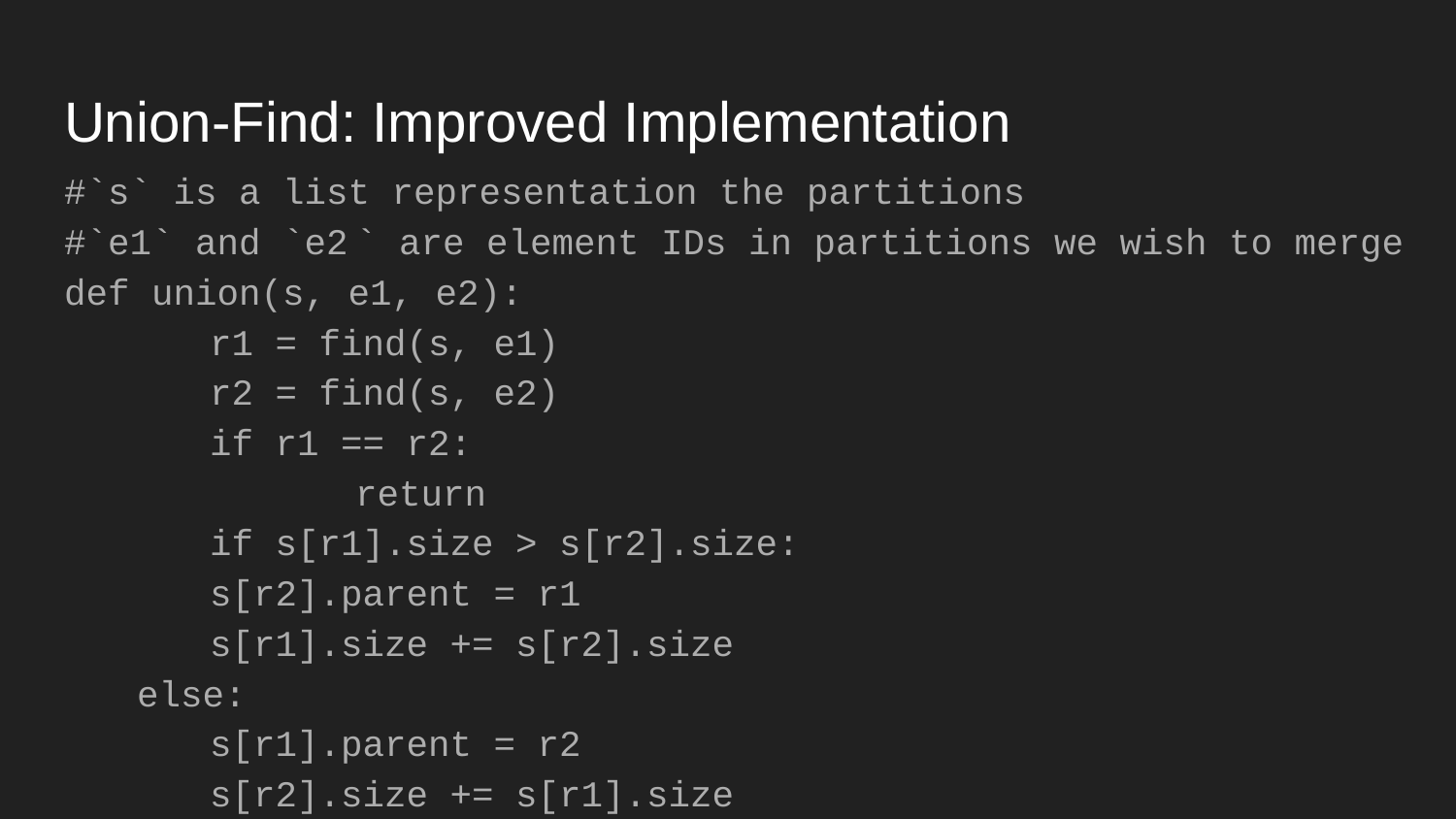

# Union-Find: Improved Implementation
#`s` is a list representation the partitions
#`e1` and `e2	` are element IDs in partitions we wish to merge
def union(s, e1, e2):
	r1 = find(s, e1)
	r2 = find(s, e2)
	if r1 == r2:
		return
	if s[r1].size > s[r2].size:
	s[r2].parent = r1
	s[r1].size += s[r2].size
else:
	s[r1].parent = r2
	s[r2].size += s[r1].size